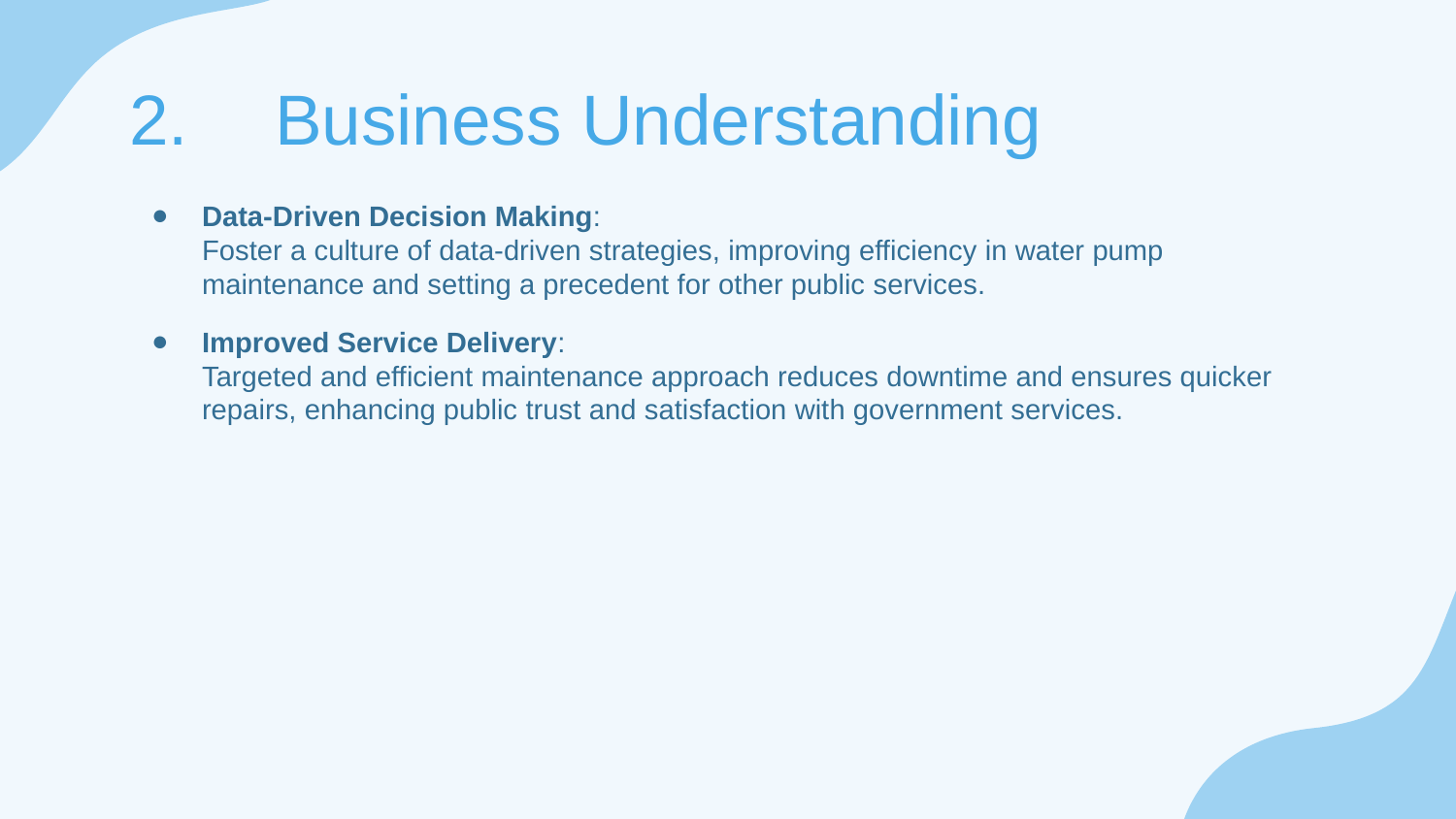

# 2.	Business Understanding
Data-Driven Decision Making:
Foster a culture of data-driven strategies, improving efficiency in water pump maintenance and setting a precedent for other public services.
Improved Service Delivery:
Targeted and efficient maintenance approach reduces downtime and ensures quicker repairs, enhancing public trust and satisfaction with government services.